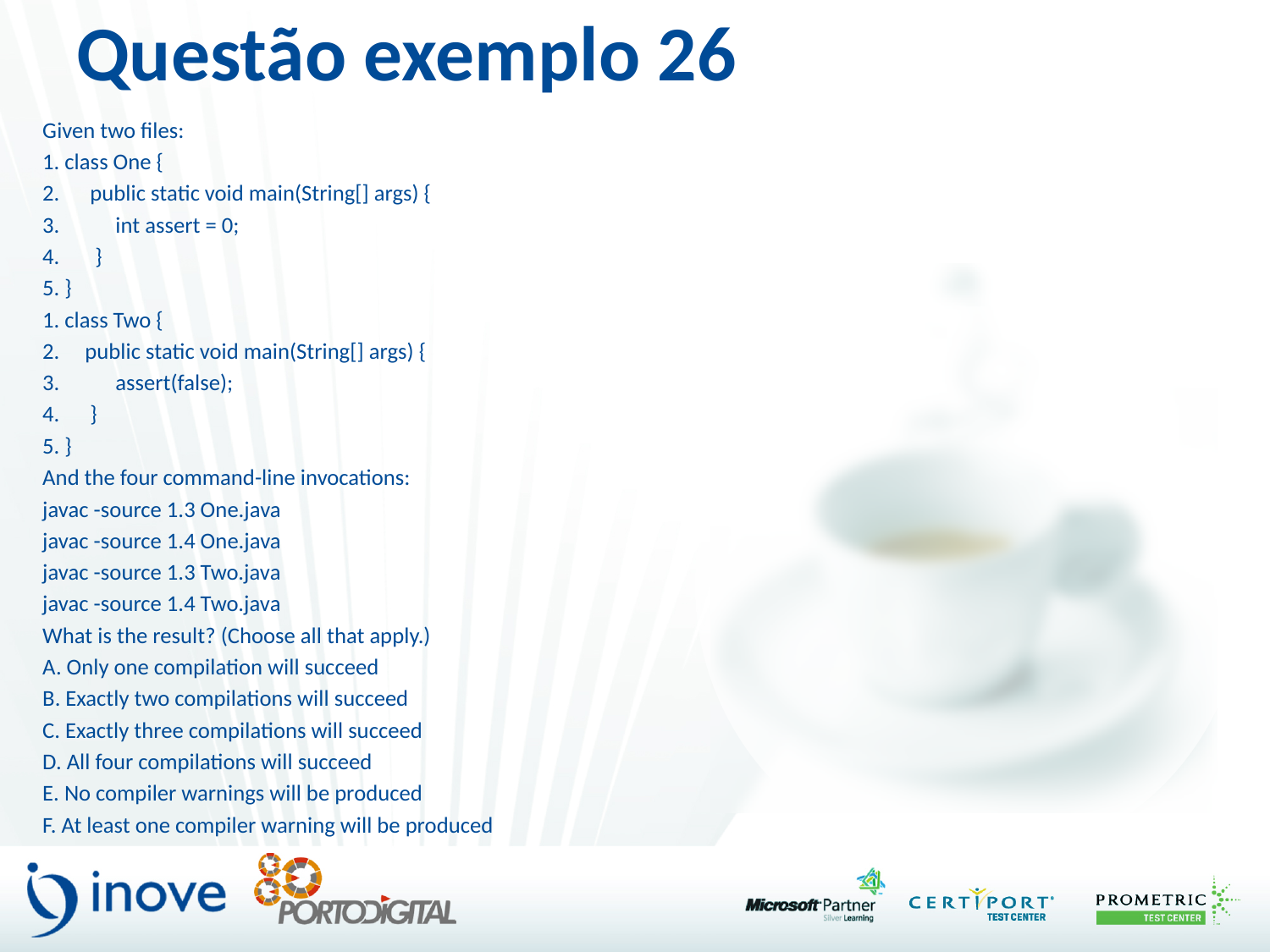

# Questão exemplo 26
Given two files:
1. class One {
2.      public static void main(String[] args) {
3.           int assert = 0;
4.       }
5. }
1. class Two {
2.     public static void main(String[] args) {
3.           assert(false);
4.      }
5. }
And the four command-line invocations:
javac -source 1.3 One.java
javac -source 1.4 One.java
javac -source 1.3 Two.java
javac -source 1.4 Two.java
What is the result? (Choose all that apply.)
A. Only one compilation will succeed
B. Exactly two compilations will succeed
C. Exactly three compilations will succeed
D. All four compilations will succeed
E. No compiler warnings will be produced
F. At least one compiler warning will be produced